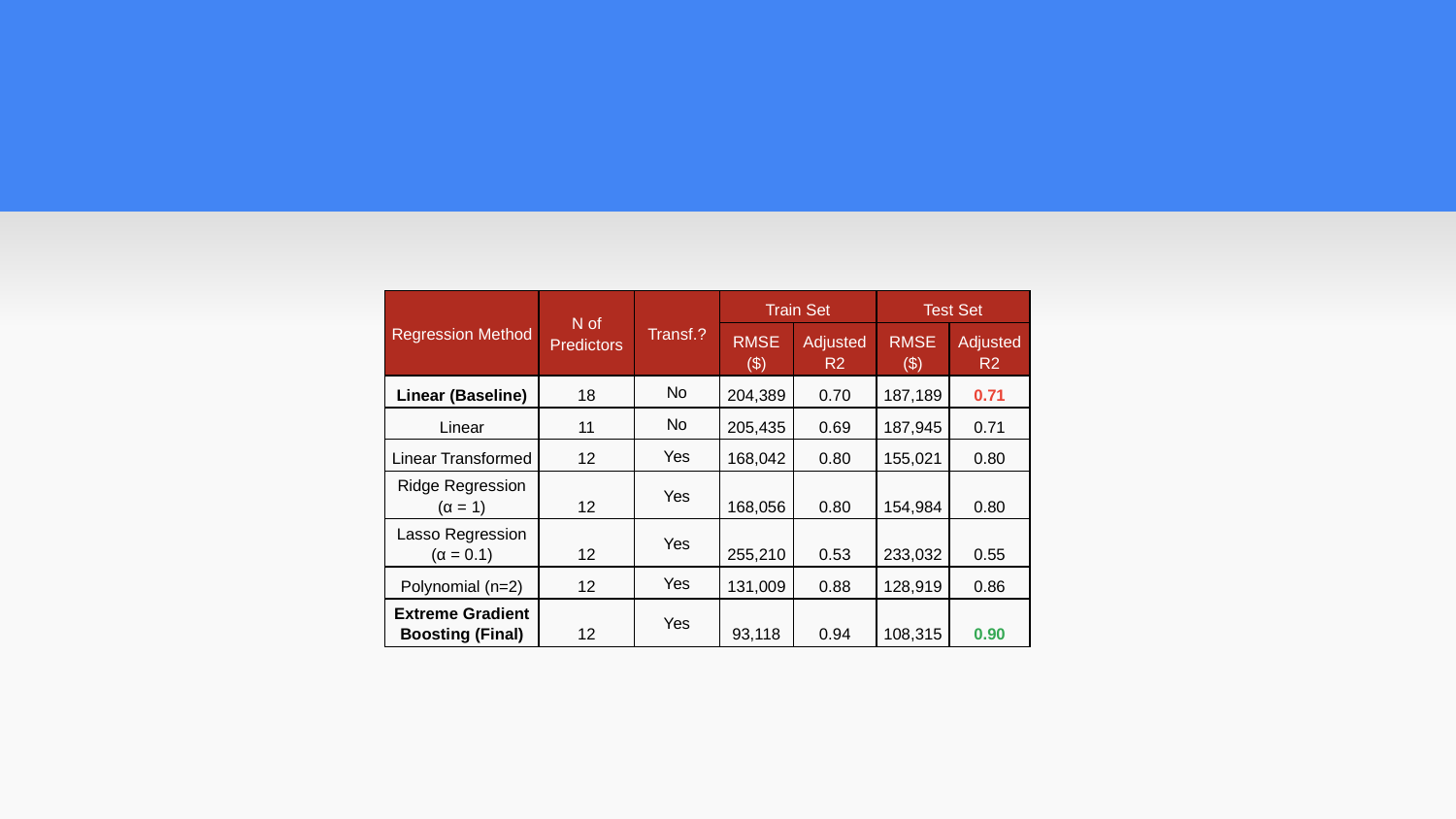

#

| Regression Method | N of Predictors | Transf.? | Train Set |  | Test Set |  |
| --- | --- | --- | --- | --- | --- | --- |
|  |  |  | RMSE ($) | Adjusted R2 | RMSE ($) | Adjusted R2 |
| Linear (Baseline) | 18 | No | 204,389 | 0.70 | 187,189 | 0.71 |
| Linear | 11 | No | 205,435 | 0.69 | 187,945 | 0.71 |
| Linear Transformed | 12 | Yes | 168,042 | 0.80 | 155,021 | 0.80 |
| Ridge Regression (α = 1) | 12 | Yes | 168,056 | 0.80 | 154,984 | 0.80 |
| Lasso Regression (α = 0.1) | 12 | Yes | 255,210 | 0.53 | 233,032 | 0.55 |
| Polynomial (n=2) | 12 | Yes | 131,009 | 0.88 | 128,919 | 0.86 |
| Extreme Gradient Boosting (Final) | 12 | Yes | 93,118 | 0.94 | 108,315 | 0.90 |